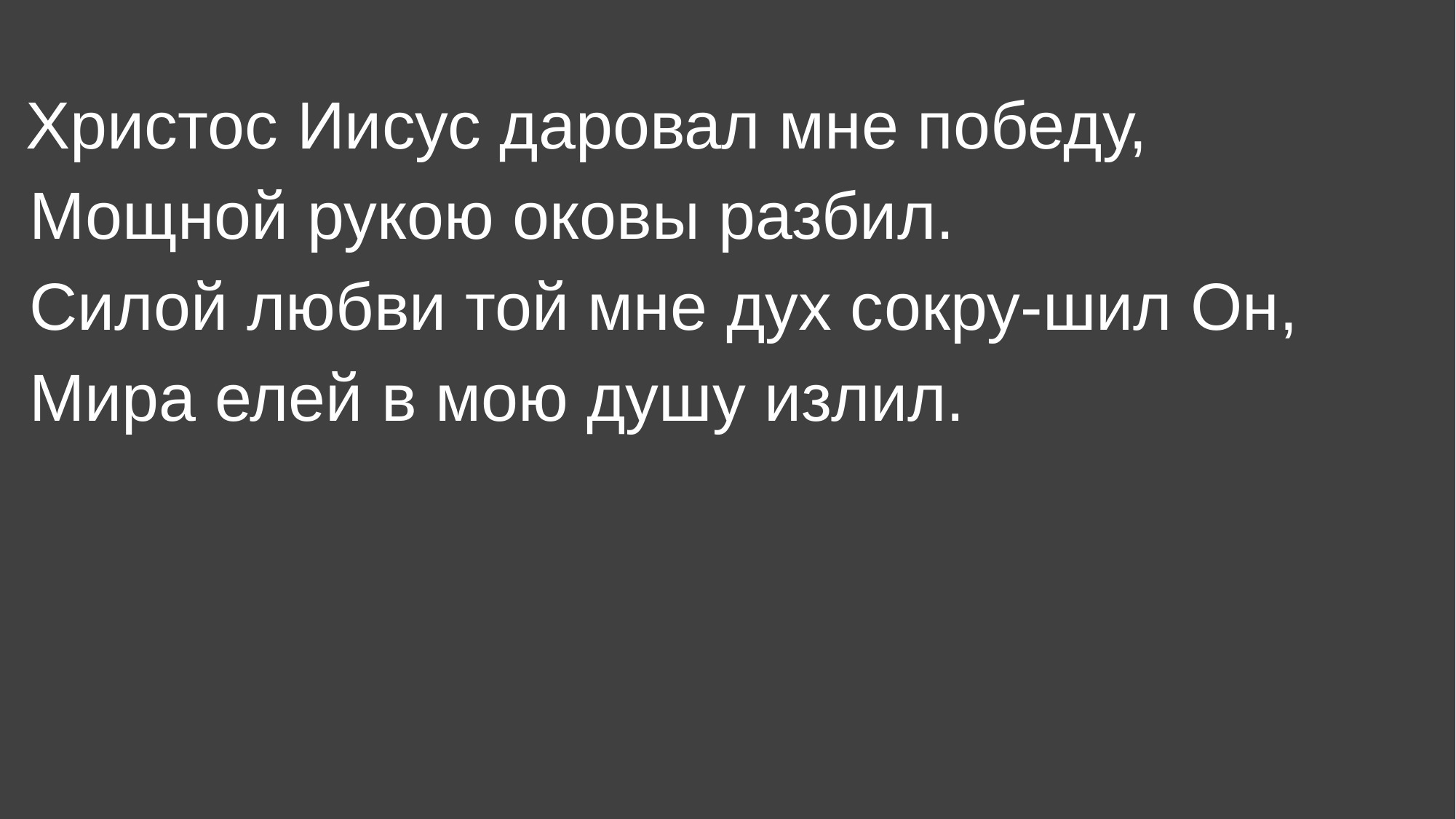

Христос Иисус даровал мне победу,
 Мощной рукою оковы разбил.
 Силой любви той мне дух сокру-шил Он,
 Мира елей в мою душу излил.